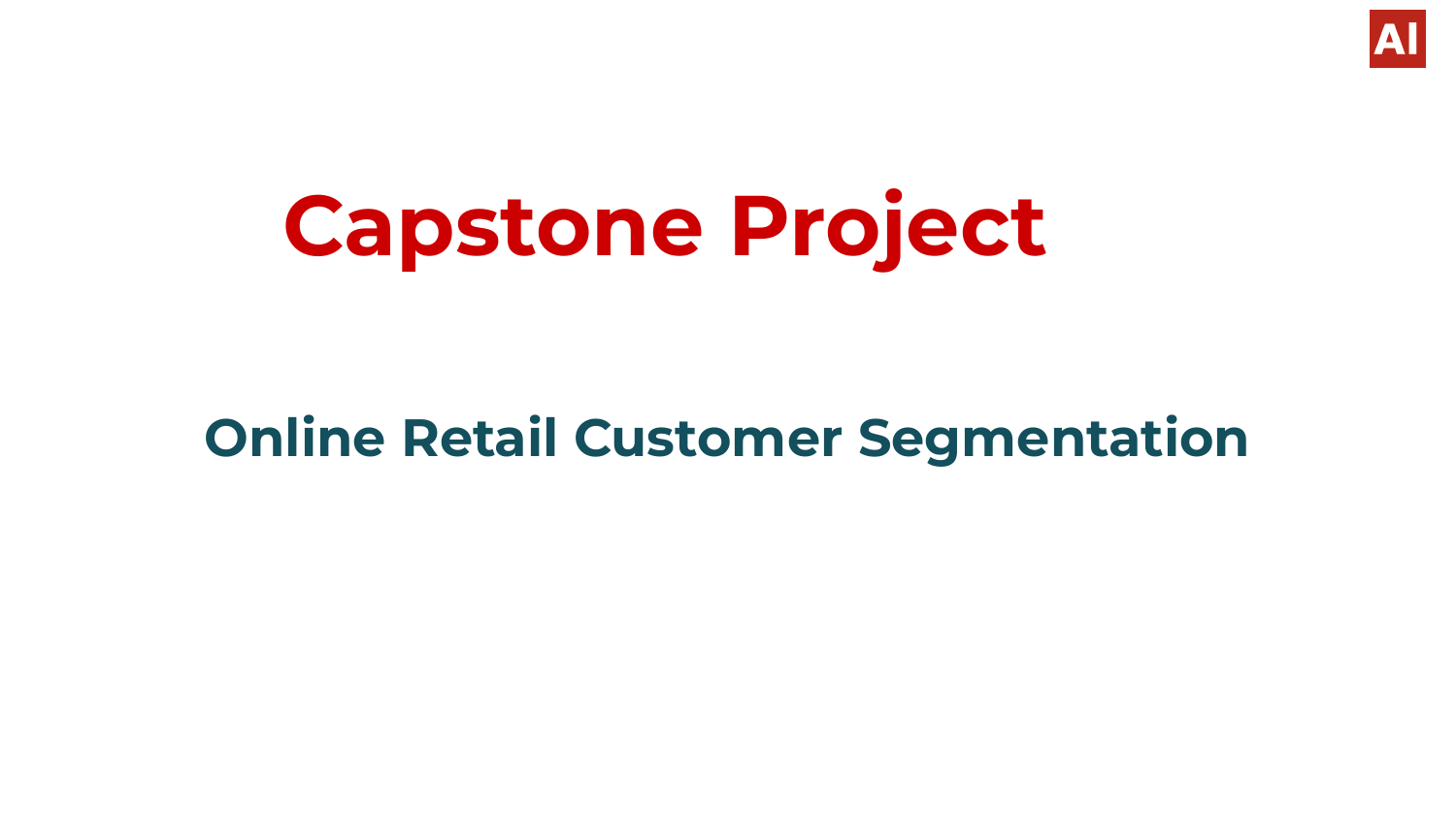

# Capstone Project

Online Retail Customer Segmentation